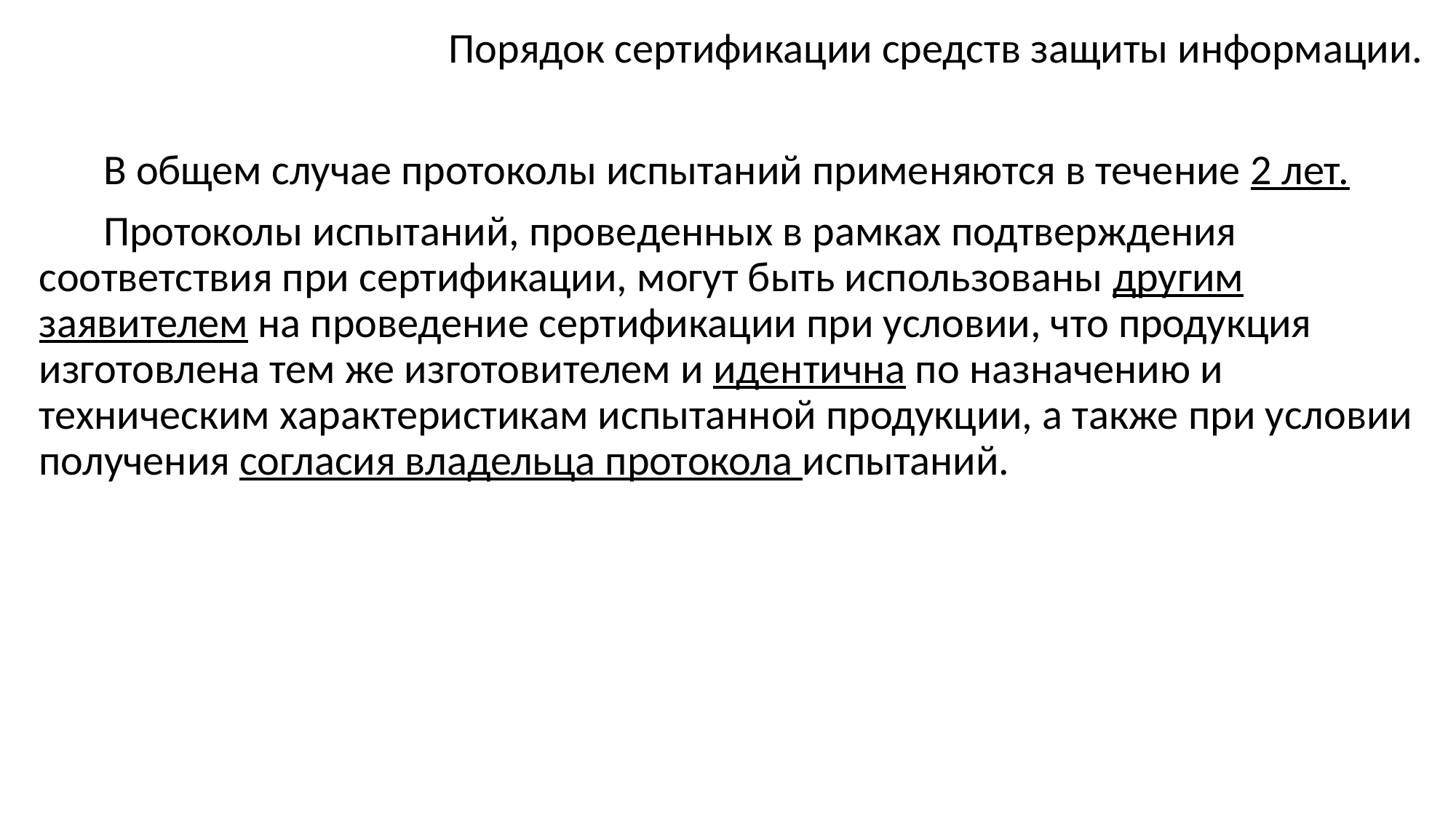

Порядок сертификации средств защиты информации.

В общем случае протоколы испытаний применяются в течение 2 лет.
Протоколы испытаний, проведенных в рамках подтверждения соответствия при сертификации, могут быть использованы другим заявителем на проведение сертификации при условии, что продукция изготовлена тем же изготовителем и идентична по назначению и техническим характеристикам испытанной продукции, а также при условии получения согласия владельца протокола испытаний.